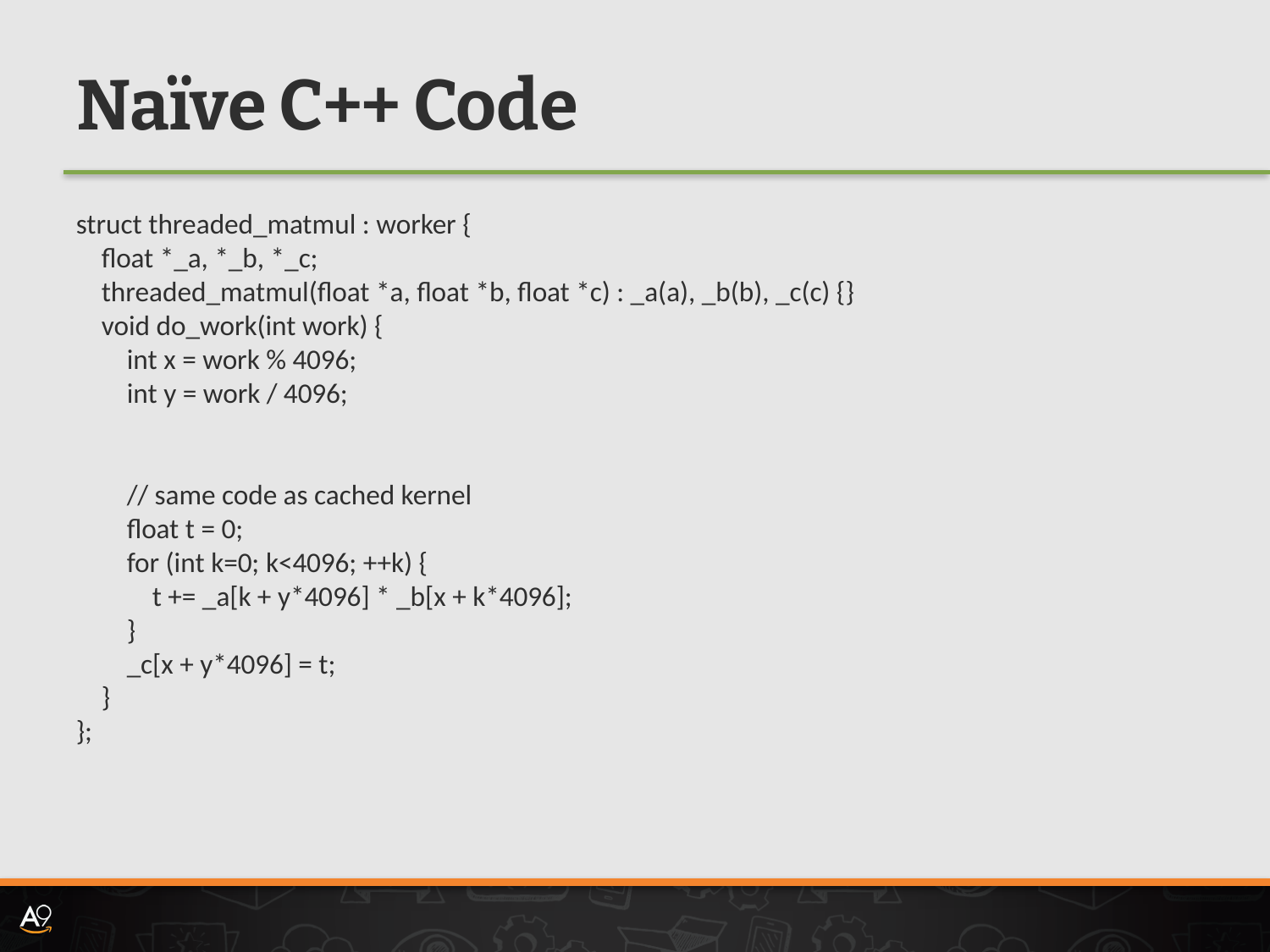

# Naïve C++ Code
struct threaded_matmul : worker {
    float *_a, *_b, *_c;
    threaded_matmul(float *a, float *b, float *c) : _a(a), _b(b), _c(c) {}
    void do_work(int work) {
        int x = work % 4096;
        int y = work / 4096;

        // same code as cached kernel
        float t = 0;
        for (int k=0; k<4096; ++k) {
            t += _a[k + y*4096] * _b[x + k*4096];
        }
        _c[x + y*4096] = t;
    }
};